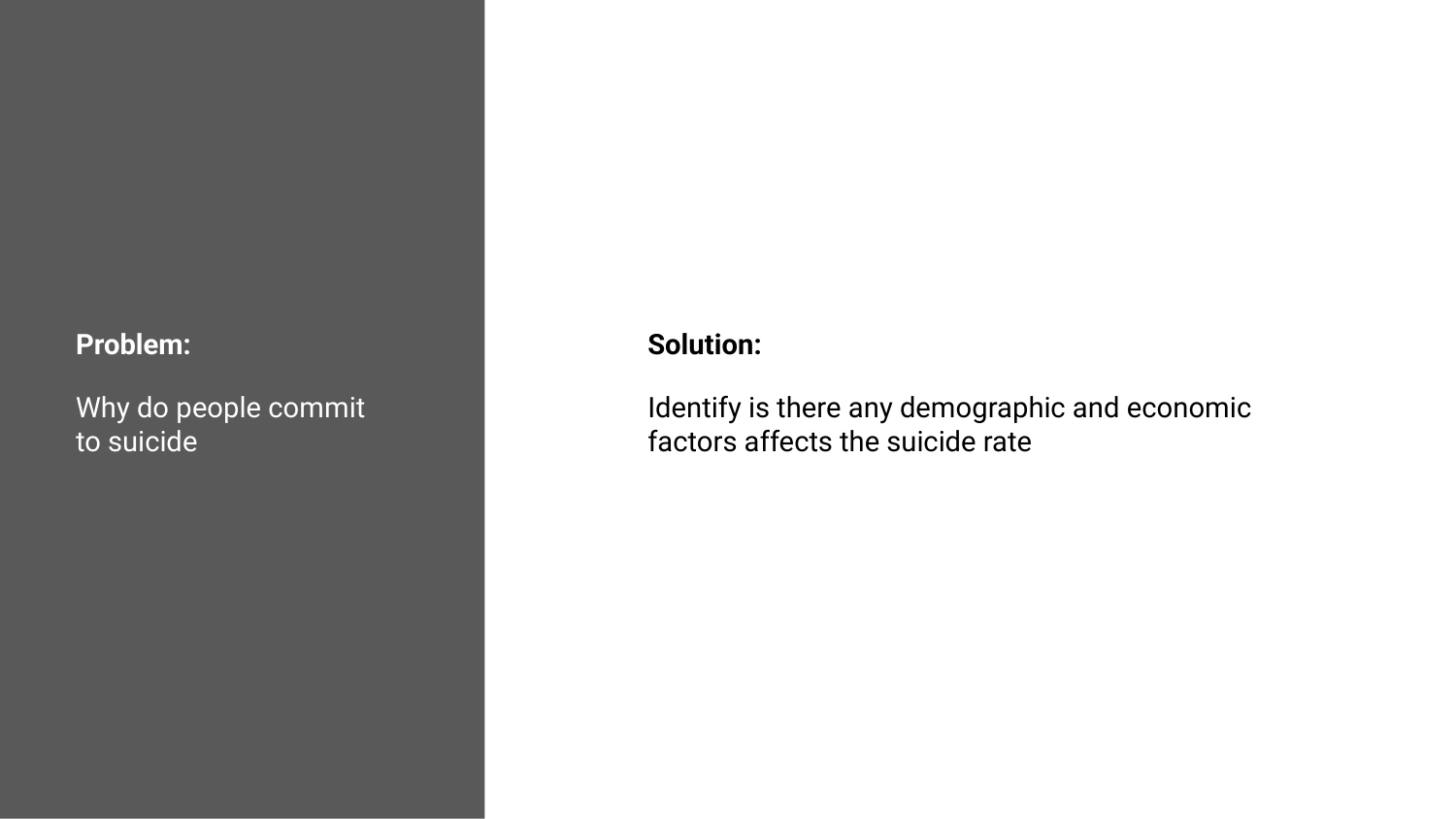

Problem:
Why do people commit to suicide

Solution:
Identify is there any demographic and economic factors affects the suicide rate